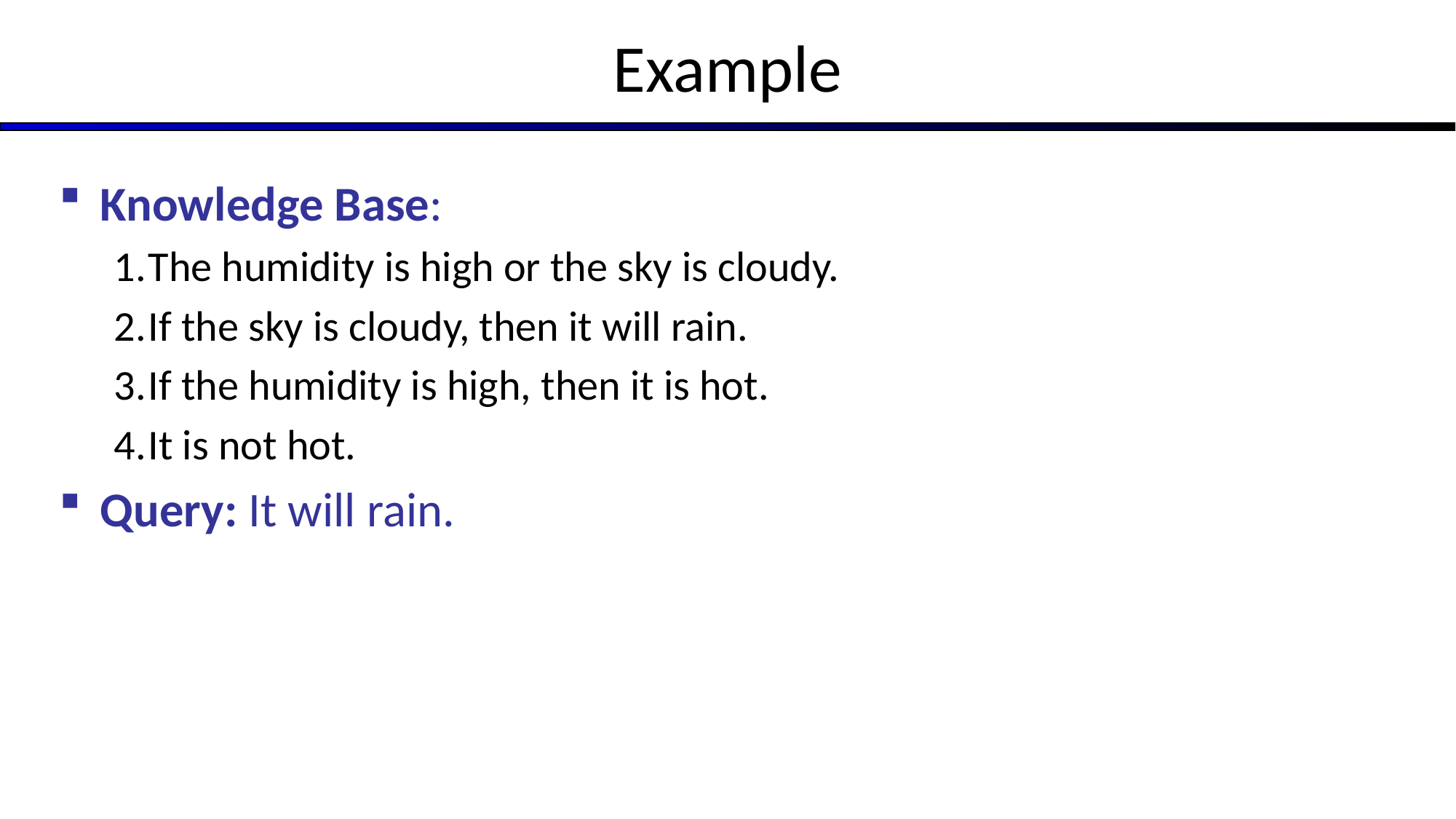

# Example
Knowledge Base:
The humidity is high or the sky is cloudy.
If the sky is cloudy, then it will rain.
If the humidity is high, then it is hot.
It is not hot.
Query: It will rain.